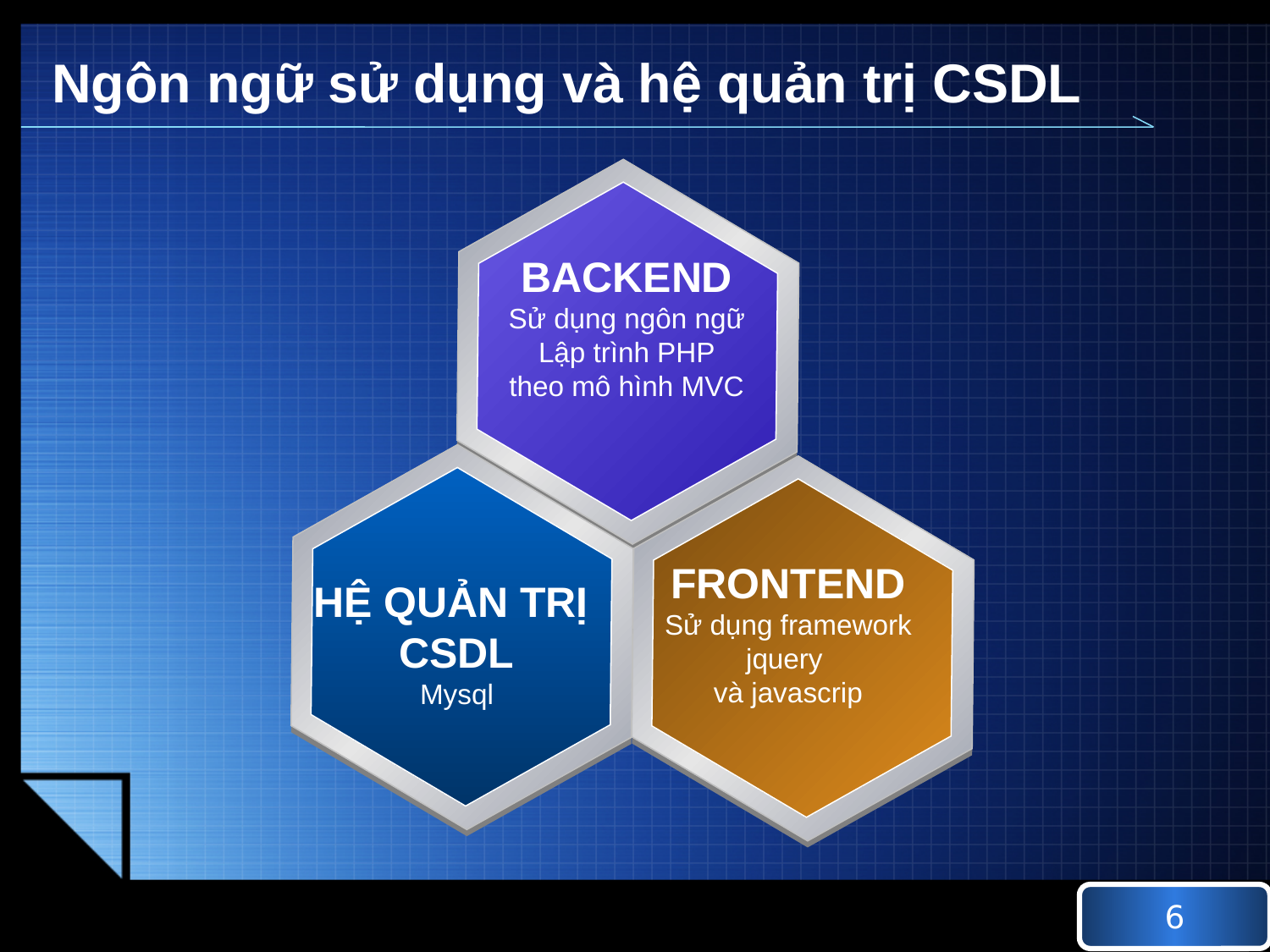

# Ngôn ngữ sử dụng và hệ quản trị CSDL

BACKEND
Sử dụng ngôn ngữ
Lập trình PHP theo mô hình MVC

FRONTEND
Sử dụng framework jquery
và javascrip

HỆ QUẢN TRỊ
CSDL
Mysql

6